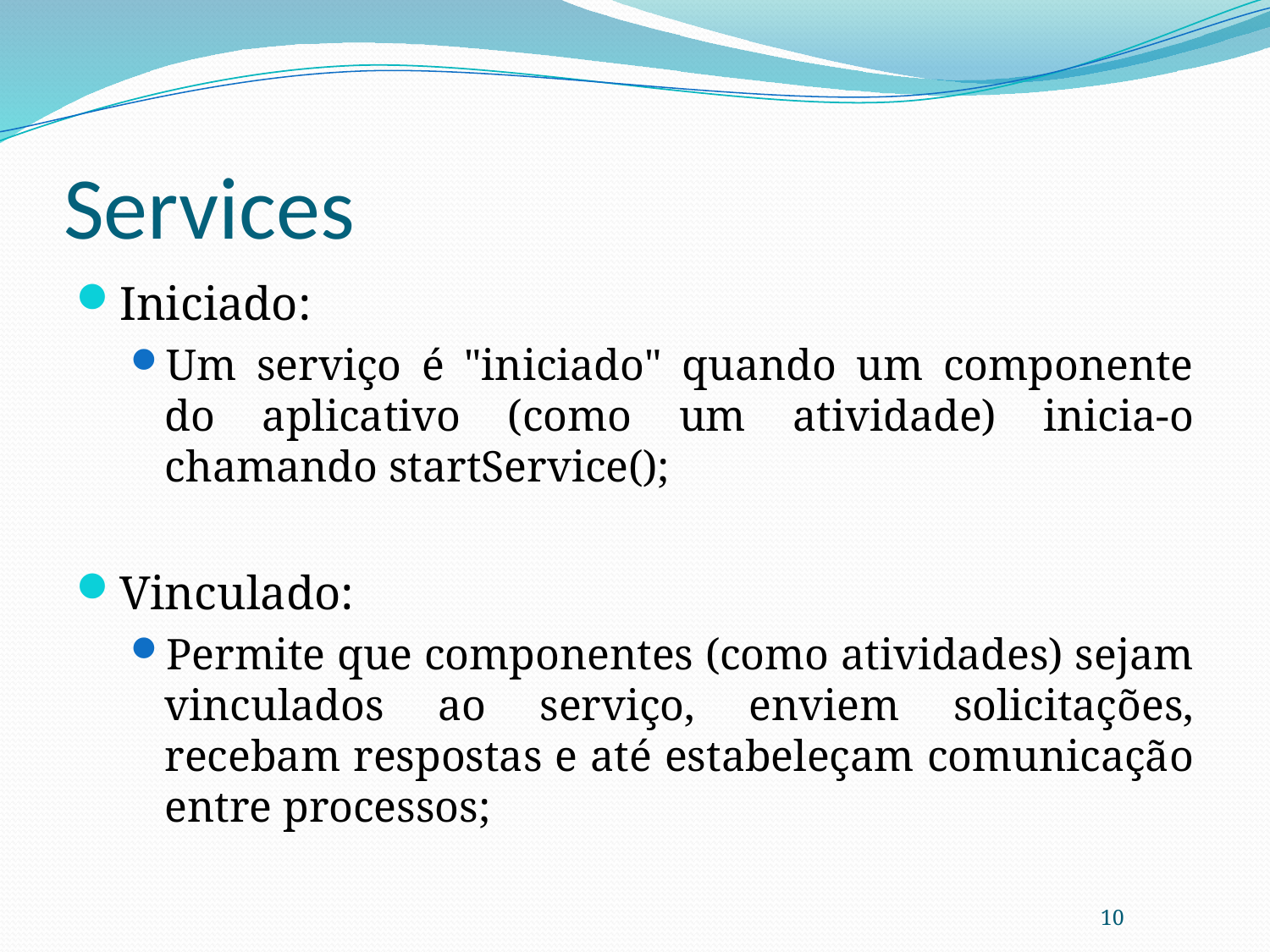

# Services
Iniciado:
Um serviço é "iniciado" quando um componente do aplicativo (como um atividade) inicia-o chamando startService();

Vinculado:
Permite que componentes (como atividades) sejam vinculados ao serviço, enviem solicitações, recebam respostas e até estabeleçam comunicação entre processos;
10